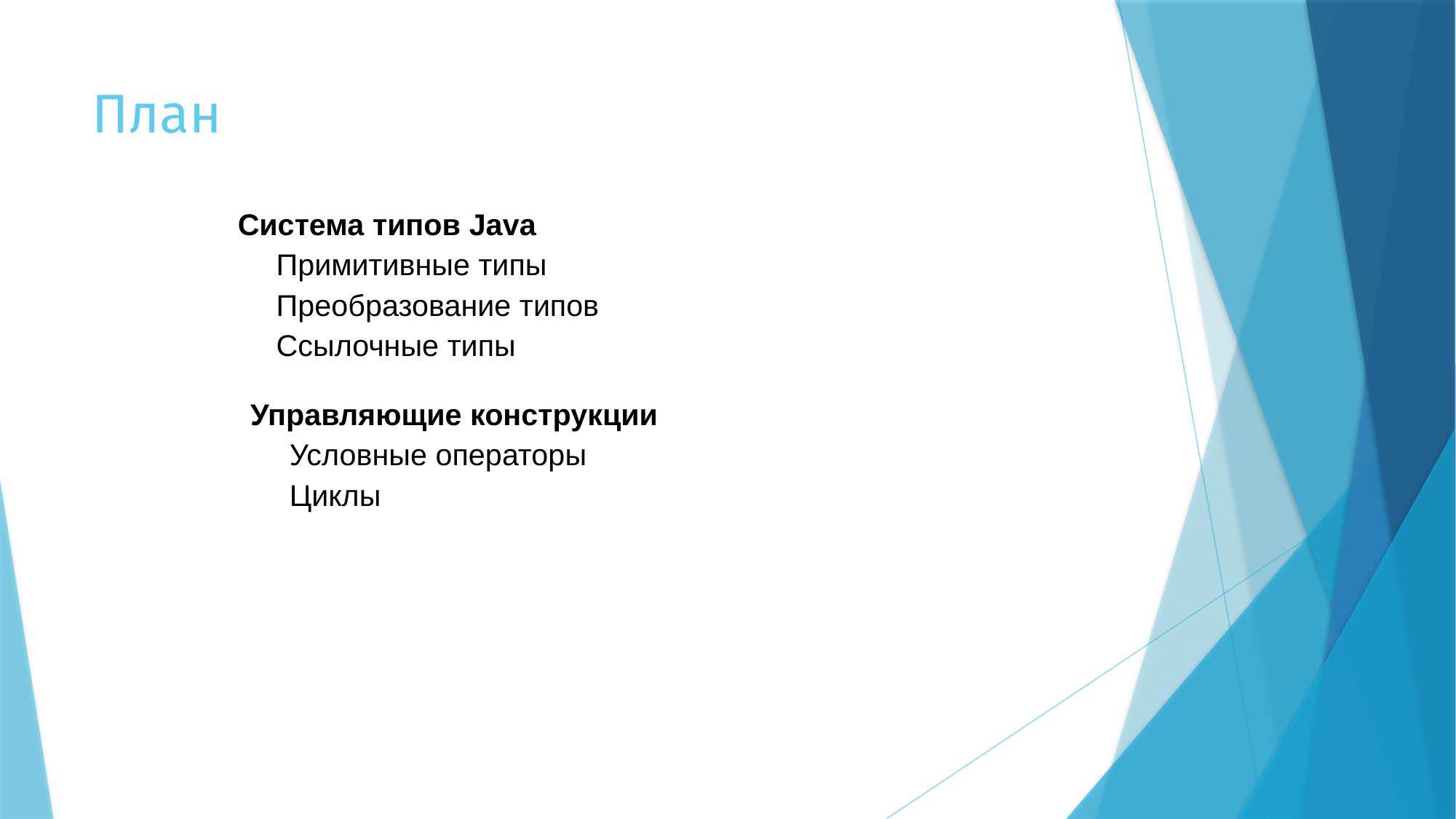

# План
Система типов Java Примитивные типы Преобразование типов Ссылочные типы
Управляющие конструкции Условные операторы
Циклы